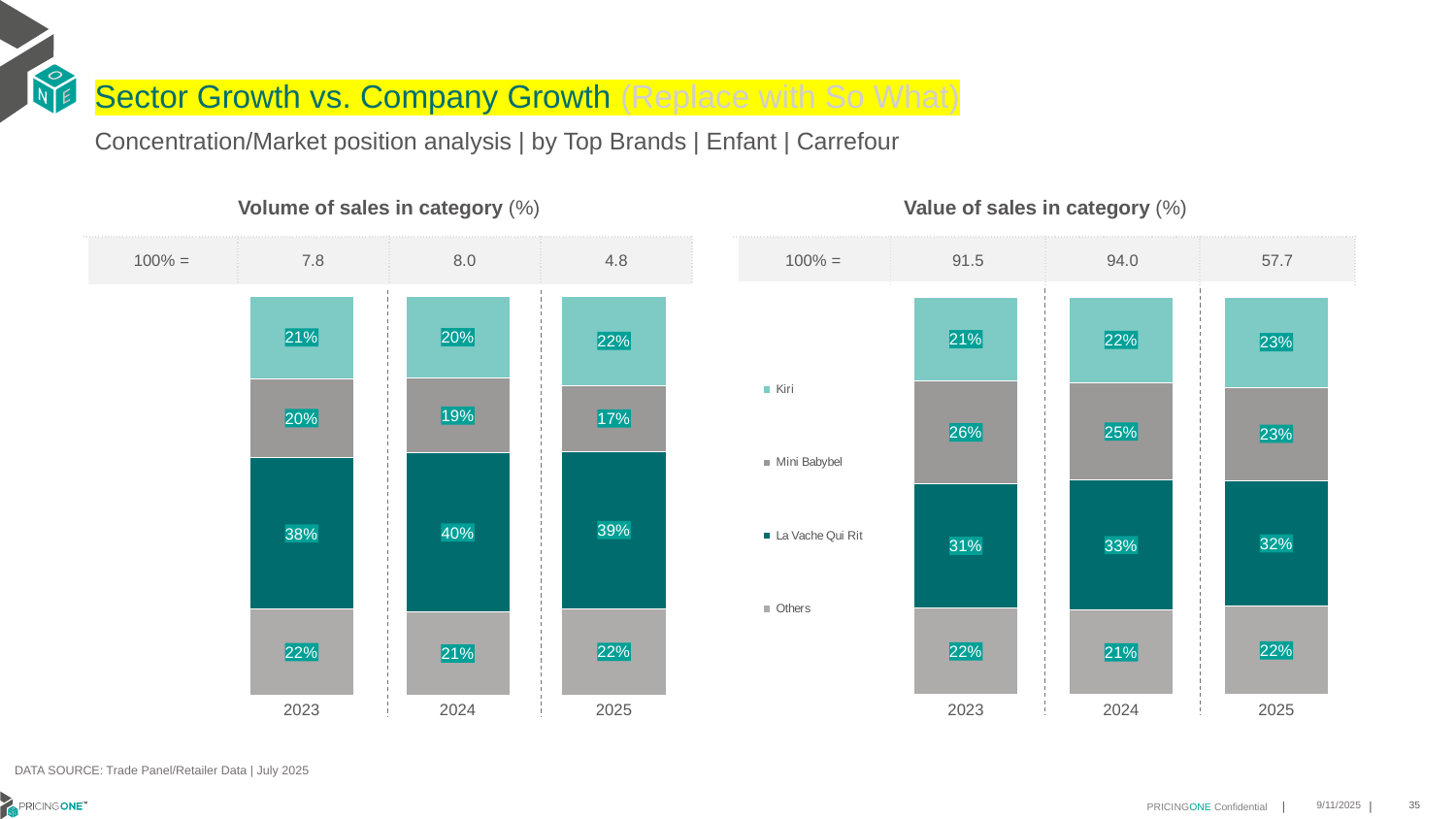

# Sector Growth vs. Company Growth (Replace with So What)
Concentration/Market position analysis | by Top Brands | Enfant | Carrefour
| Volume of sales in category (%) |  |  |  |
| --- | --- | --- | --- |
| 100% = | 7.8 | 8.0 | 4.8 |
| Value of sales in category (%) |  |  |  |
| --- | --- | --- | --- |
| 100% = | 91.5 | 94.0 | 57.7 |

### Chart

| Category | Others | La Vache Qui Rit | Mini Babybel | Kiri |
|---|---|---|---|---|
| 2023 | 0.2153636508902961 | 0.37992400856925196 | 0.19852899925184772 | 0.2061833412886043 |
| 2024 | 0.20825542862753266 | 0.39875152354276144 | 0.18802615772052364 | 0.2049668901091823 |
| 2025 | 0.21716871766384288 | 0.39349399047815453 | 0.16632017189938791 | 0.22301711995861467 |

### Chart

| Category | Others | La Vache Qui Rit | Mini Babybel | Kiri |
|---|---|---|---|---|
| 2023 | 0.21779136146810404 | 0.31279822864078793 | 0.25769778981618474 | 0.21171262007492328 |
| 2024 | 0.2125302425008161 | 0.32638086962569135 | 0.24538875669045365 | 0.21570013118303885 |
| 2025 | 0.22156046892648418 | 0.3171863710418096 | 0.23408010129510645 | 0.22717305873659976 |
DATA SOURCE: Trade Panel/Retailer Data | July 2025

9/11/2025
35